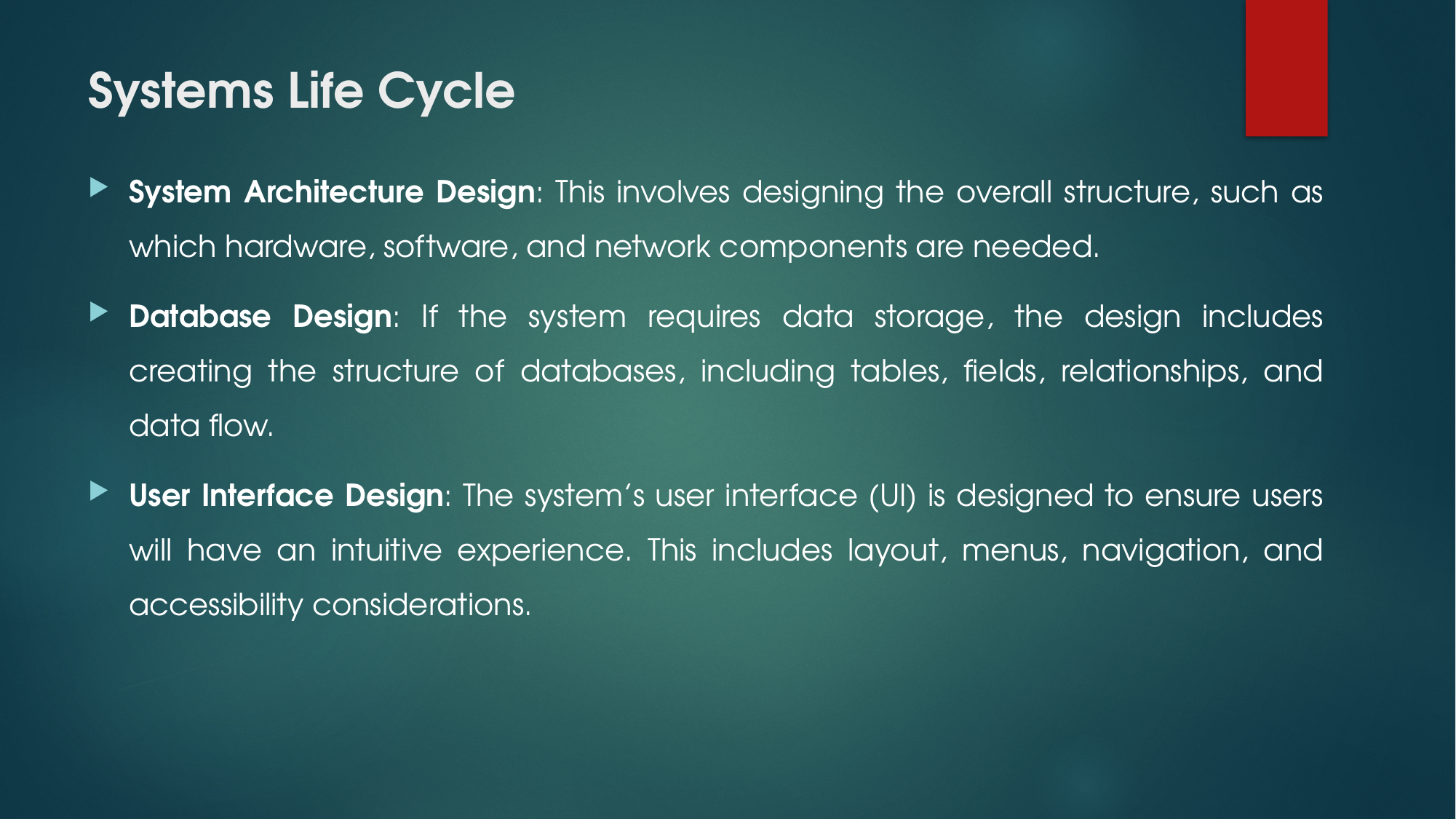

# Systems Life Cycle
System Architecture Design: This involves designing the overall structure, such as which hardware, software, and network components are needed.
Database Design: If the system requires data storage, the design includes creating the structure of databases, including tables, fields, relationships, and data flow.
User Interface Design: The system’s user interface (UI) is designed to ensure users will have an intuitive experience. This includes layout, menus, navigation, and accessibility considerations.